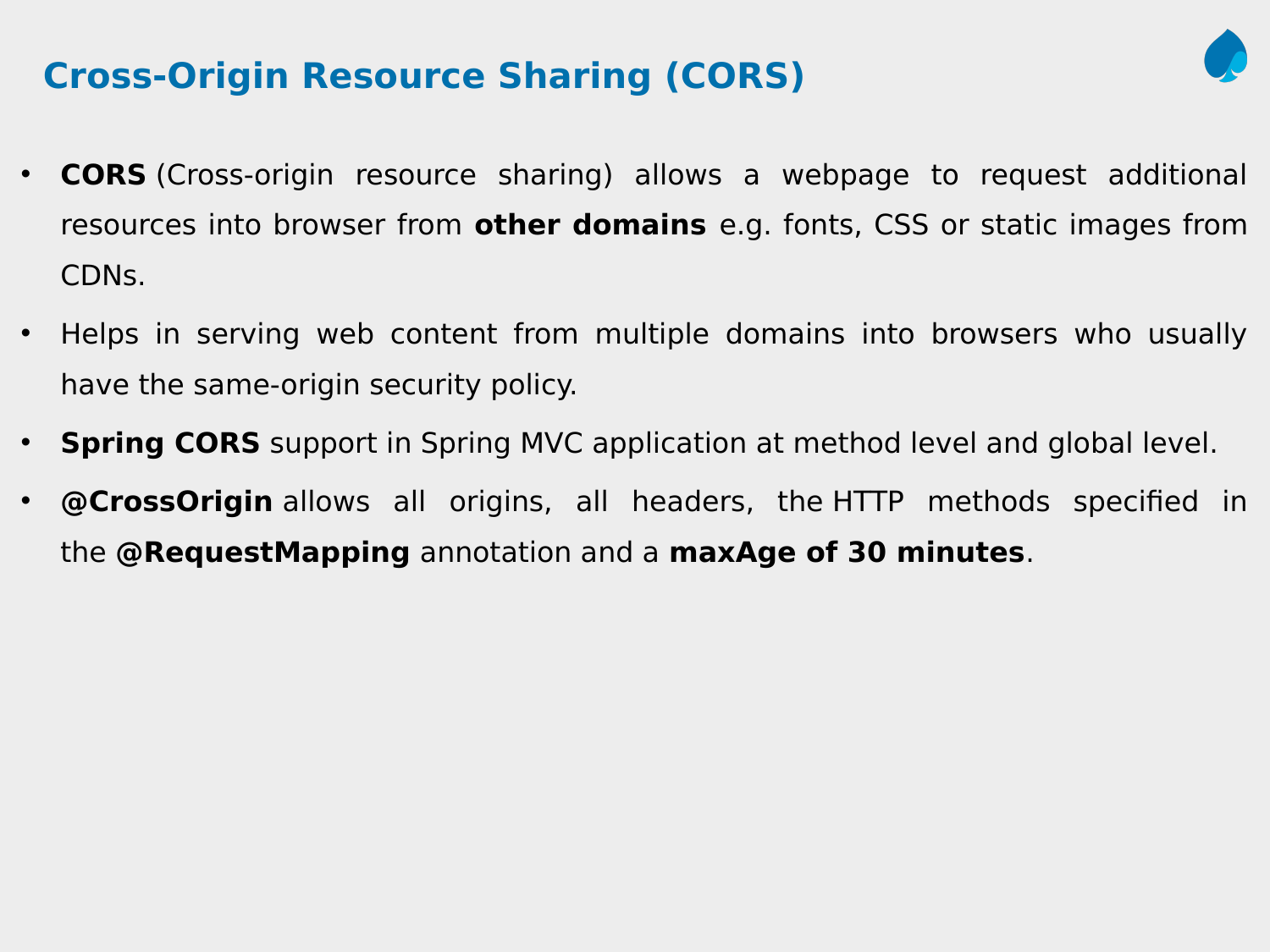

# Cross-Origin Resource Sharing (CORS)
CORS (Cross-origin resource sharing) allows a webpage to request additional resources into browser from other domains e.g. fonts, CSS or static images from CDNs.
Helps in serving web content from multiple domains into browsers who usually have the same-origin security policy.
Spring CORS support in Spring MVC application at method level and global level.
@CrossOrigin allows all origins, all headers, the HTTP methods specified in the @RequestMapping annotation and a maxAge of 30 minutes.